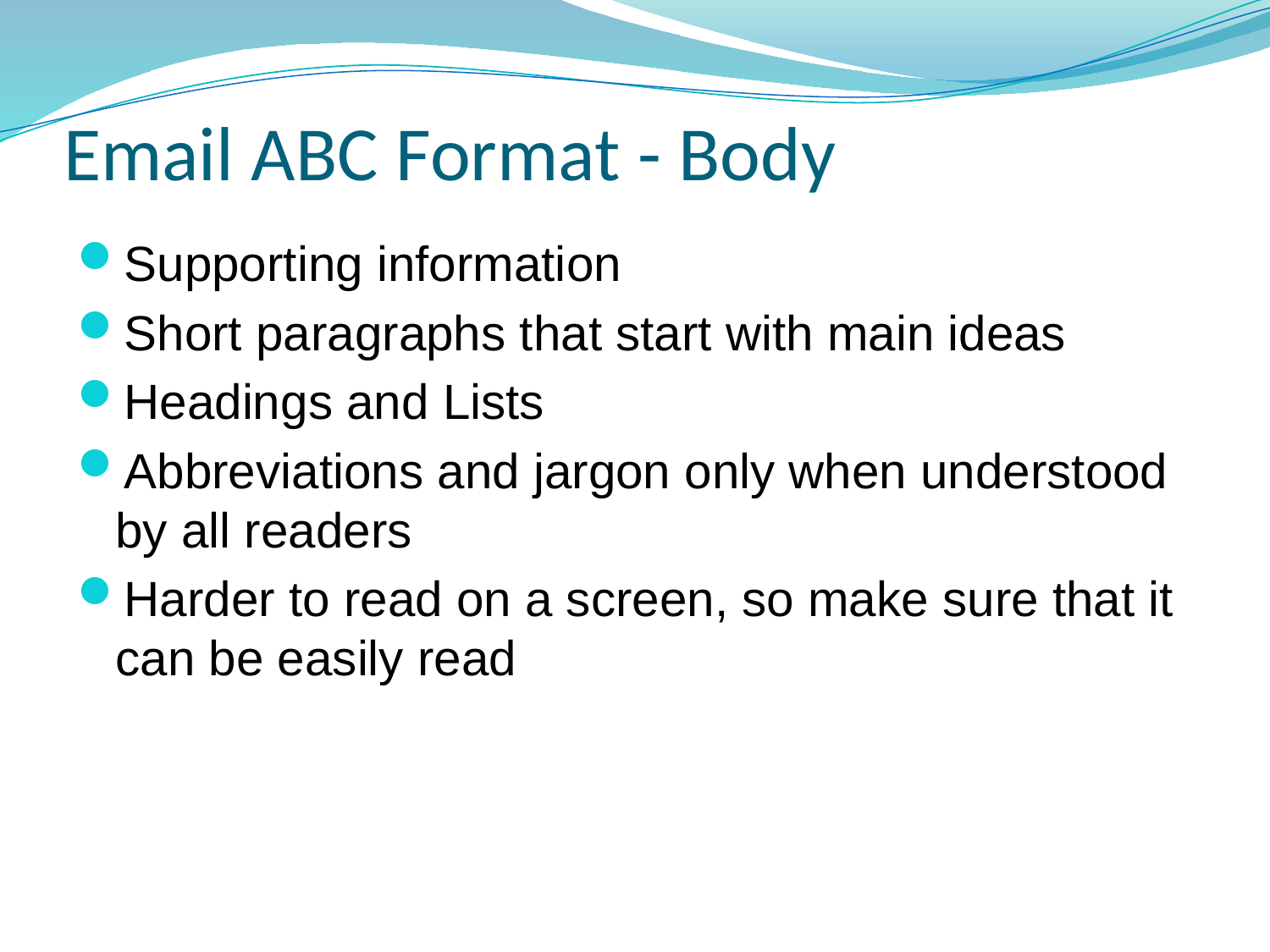

# Email ABC Format - Body
Supporting information
Short paragraphs that start with main ideas
Headings and Lists
Abbreviations and jargon only when understood by all readers
Harder to read on a screen, so make sure that it can be easily read